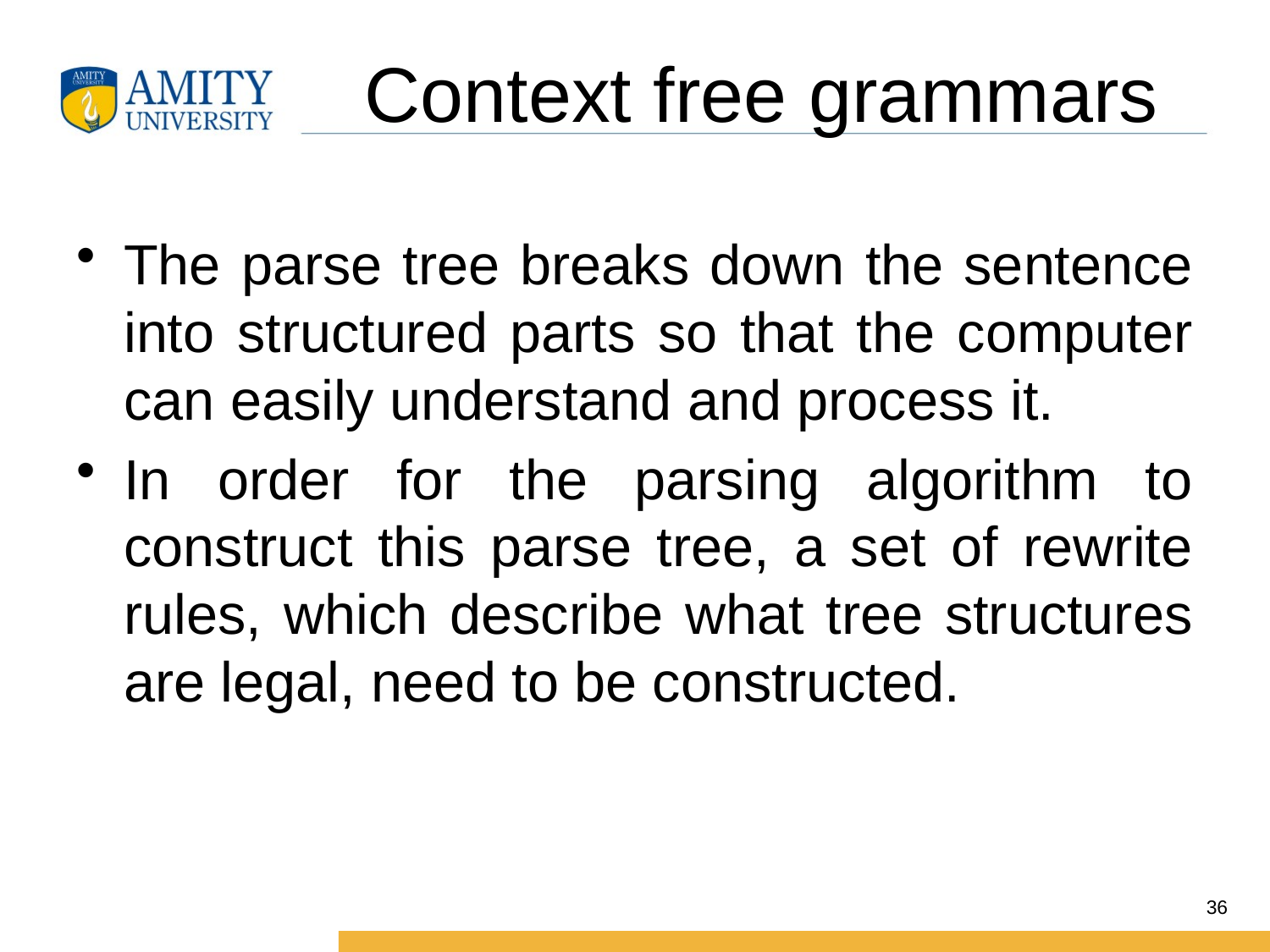

# Context free grammars
The parse tree breaks down the sentence into structured parts so that the computer can easily understand and process it.
In order for the parsing algorithm to construct this parse tree, a set of rewrite rules, which describe what tree structures are legal, need to be constructed.
36